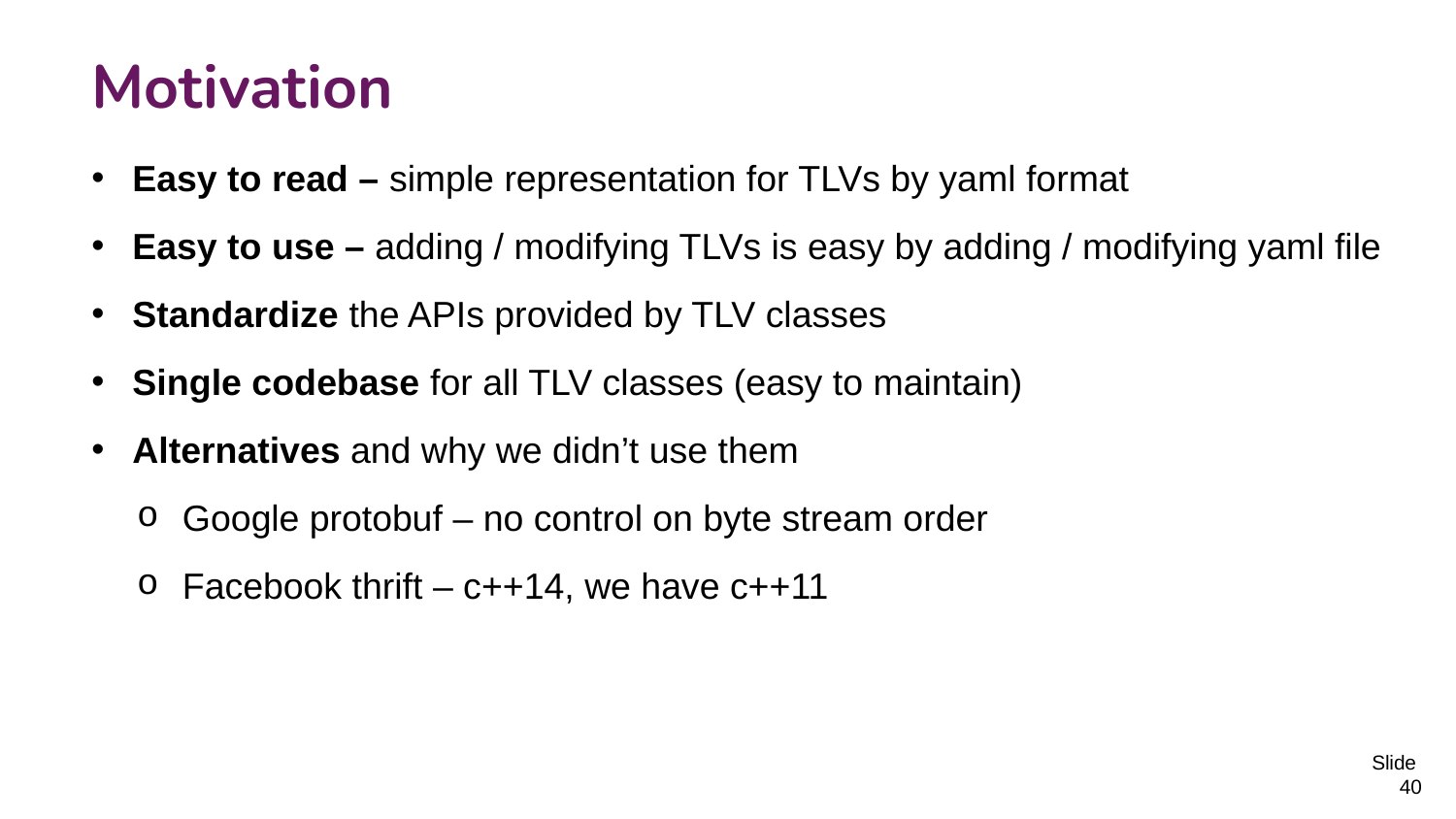

# Motivation

Easy to read – simple representation for TLVs by yaml format
Easy to use – adding / modifying TLVs is easy by adding / modifying yaml file
Standardize the APIs provided by TLV classes
Single codebase for all TLV classes (easy to maintain)
Alternatives and why we didn’t use them
Google protobuf – no control on byte stream order
Facebook thrift – c++14, we have c++11

Slide 40